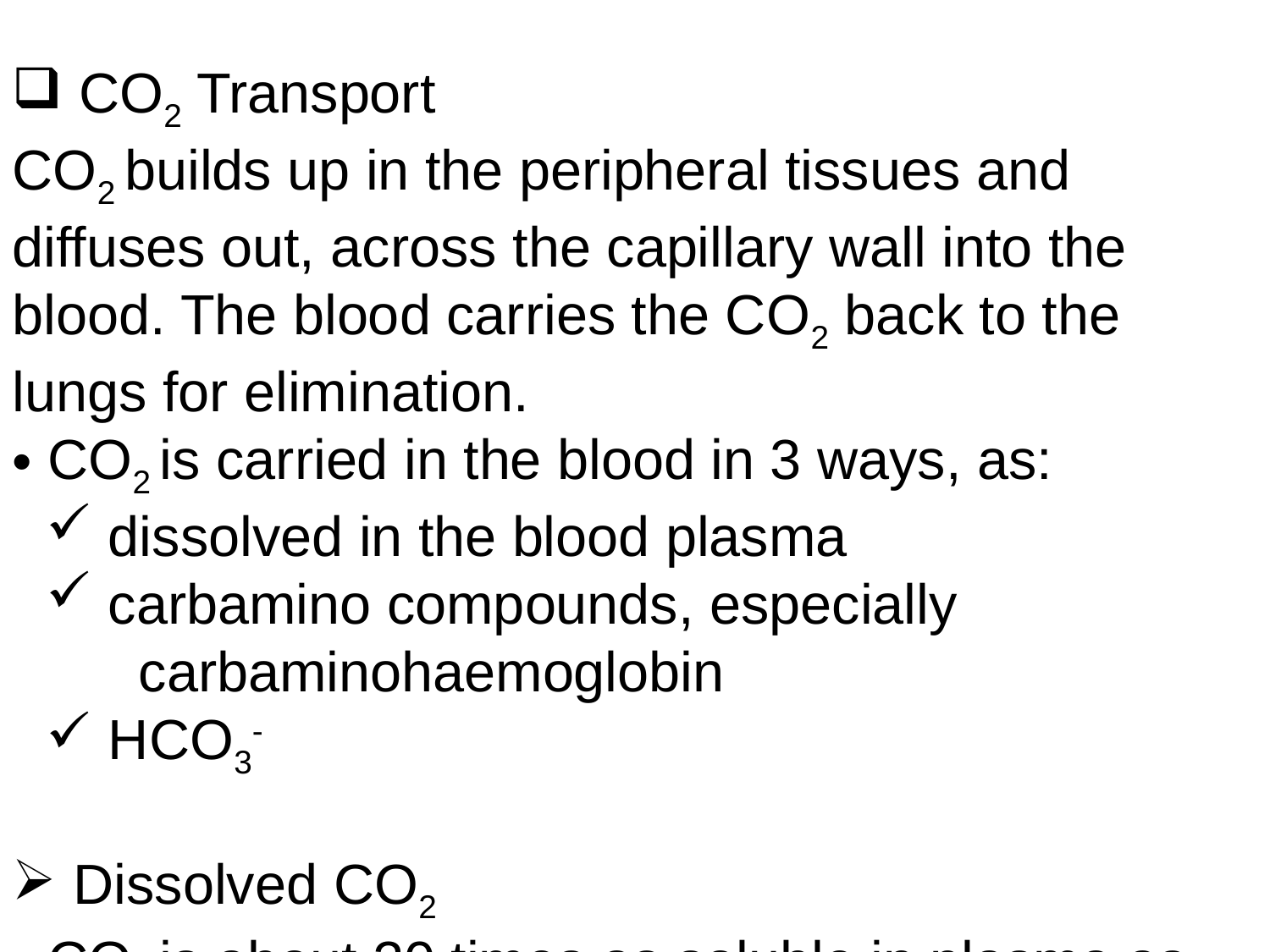

CO2 Transport
CO2 builds up in the peripheral tissues and
diffuses out, across the capillary wall into the blood. The blood carries the CO2 back to the lungs for elimination.
 CO2 is carried in the blood in 3 ways, as:
 dissolved in the blood plasma
 carbamino compounds, especially
    carbaminohaemoglobin
 HCO3-

 Dissolved CO2
 CO2 is about 20 times as soluble in plasma as